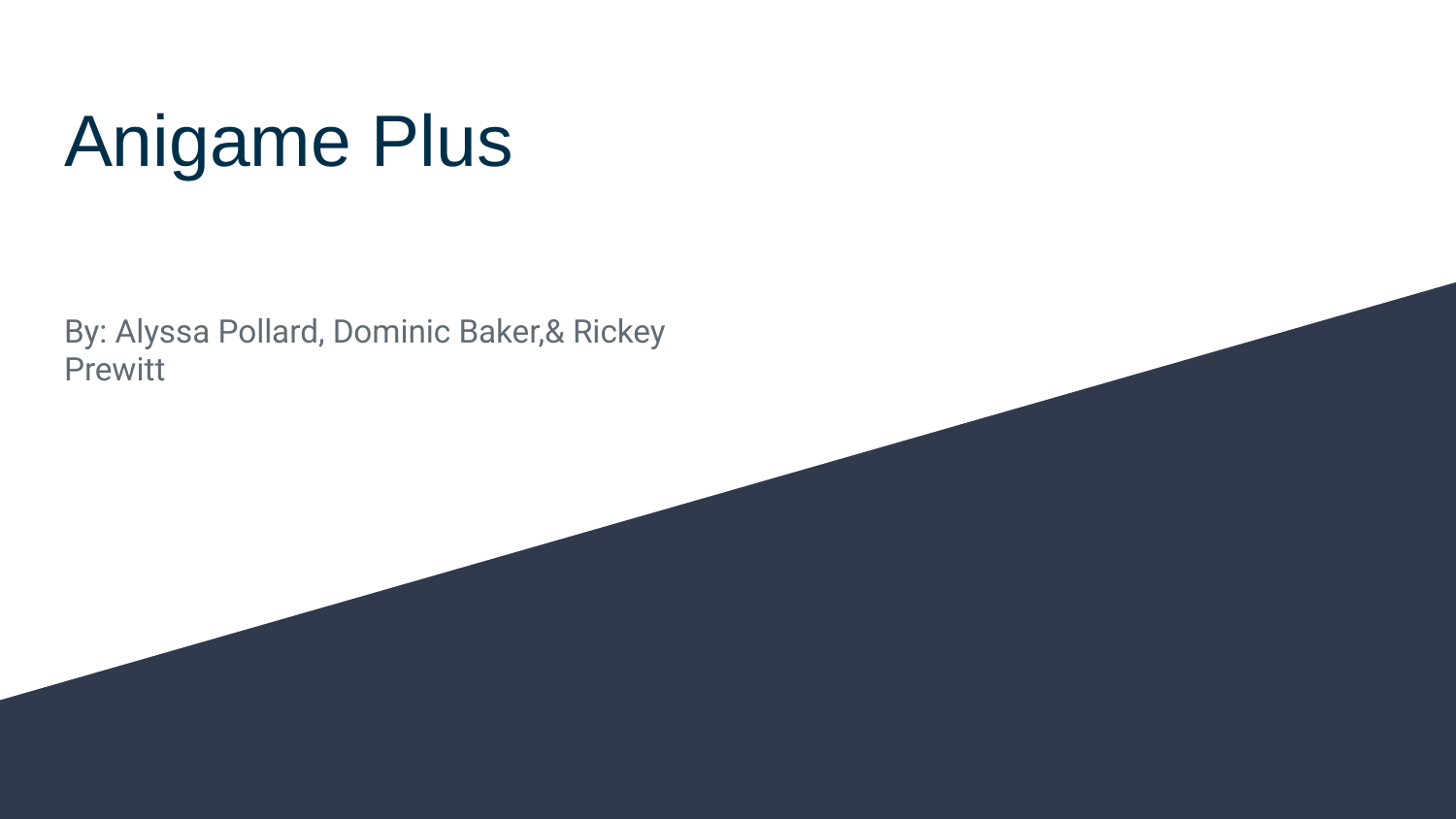

# Anigame Plus
By: Alyssa Pollard, Dominic Baker,& Rickey Prewitt